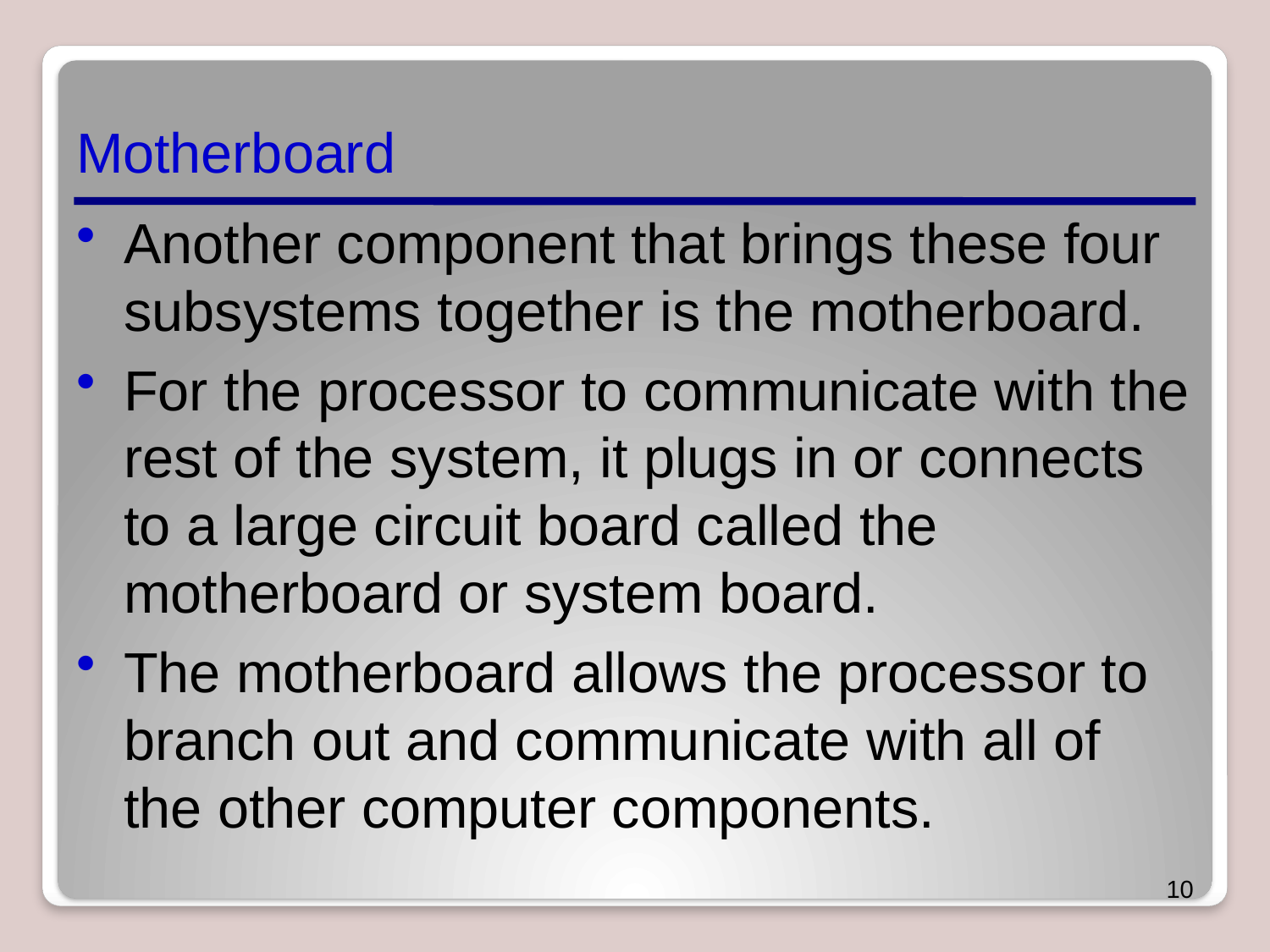

# Motherboard
Another component that brings these four subsystems together is the motherboard.
For the processor to communicate with the rest of the system, it plugs in or connects to a large circuit board called the motherboard or system board.
The motherboard allows the processor to branch out and communicate with all of the other computer components.
10